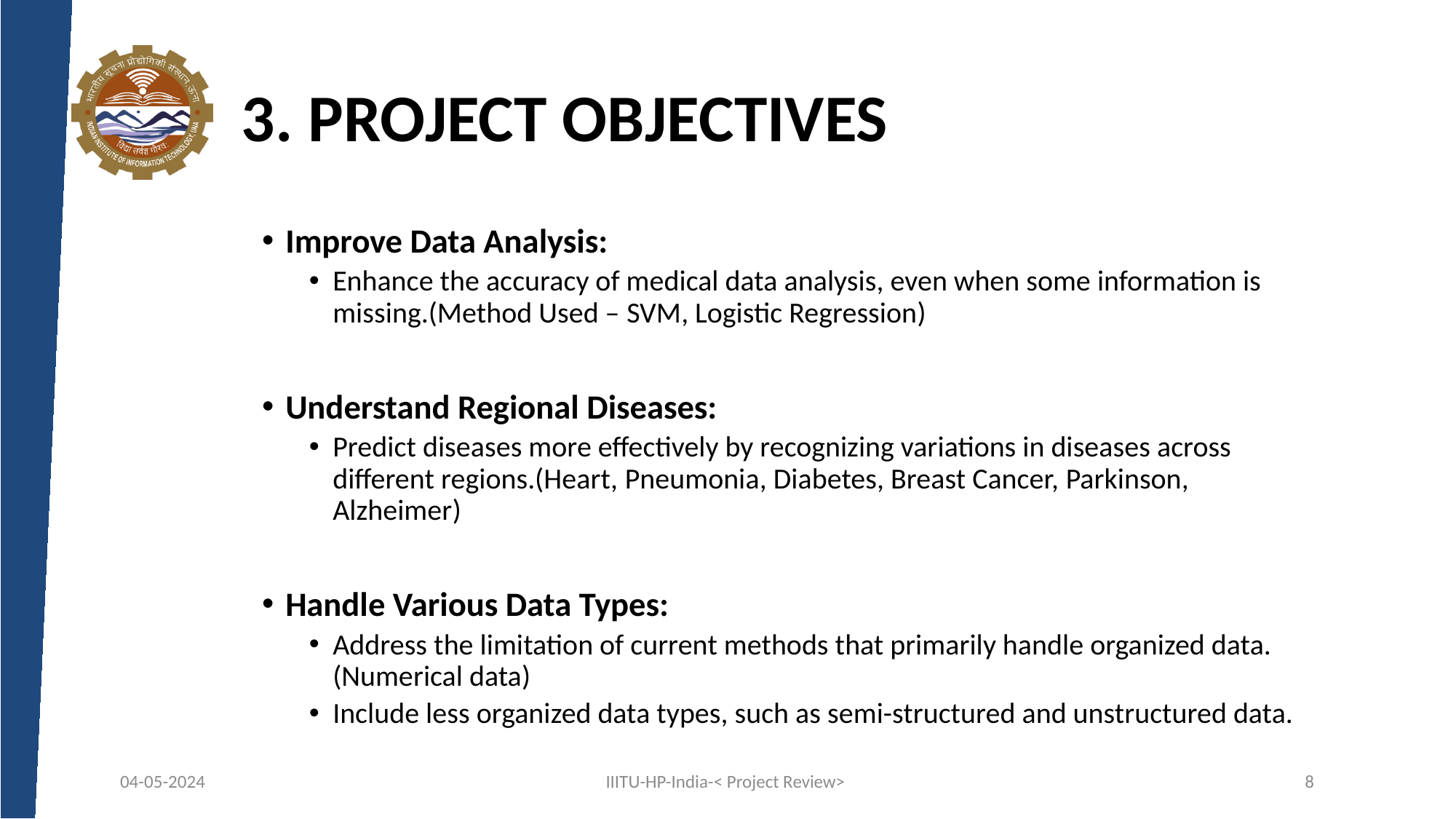

# 3. PROJECT OBJECTIVES
Improve Data Analysis:
Enhance the accuracy of medical data analysis, even when some information is missing.(Method Used – SVM, Logistic Regression)

Understand Regional Diseases:
Predict diseases more effectively by recognizing variations in diseases across different regions.(Heart, Pneumonia, Diabetes, Breast Cancer, Parkinson, Alzheimer)

Handle Various Data Types:
Address the limitation of current methods that primarily handle organized data.(Numerical data)
Include less organized data types, such as semi-structured and unstructured data.
04-05-2024
IIITU-HP-India-< Project Review>
8